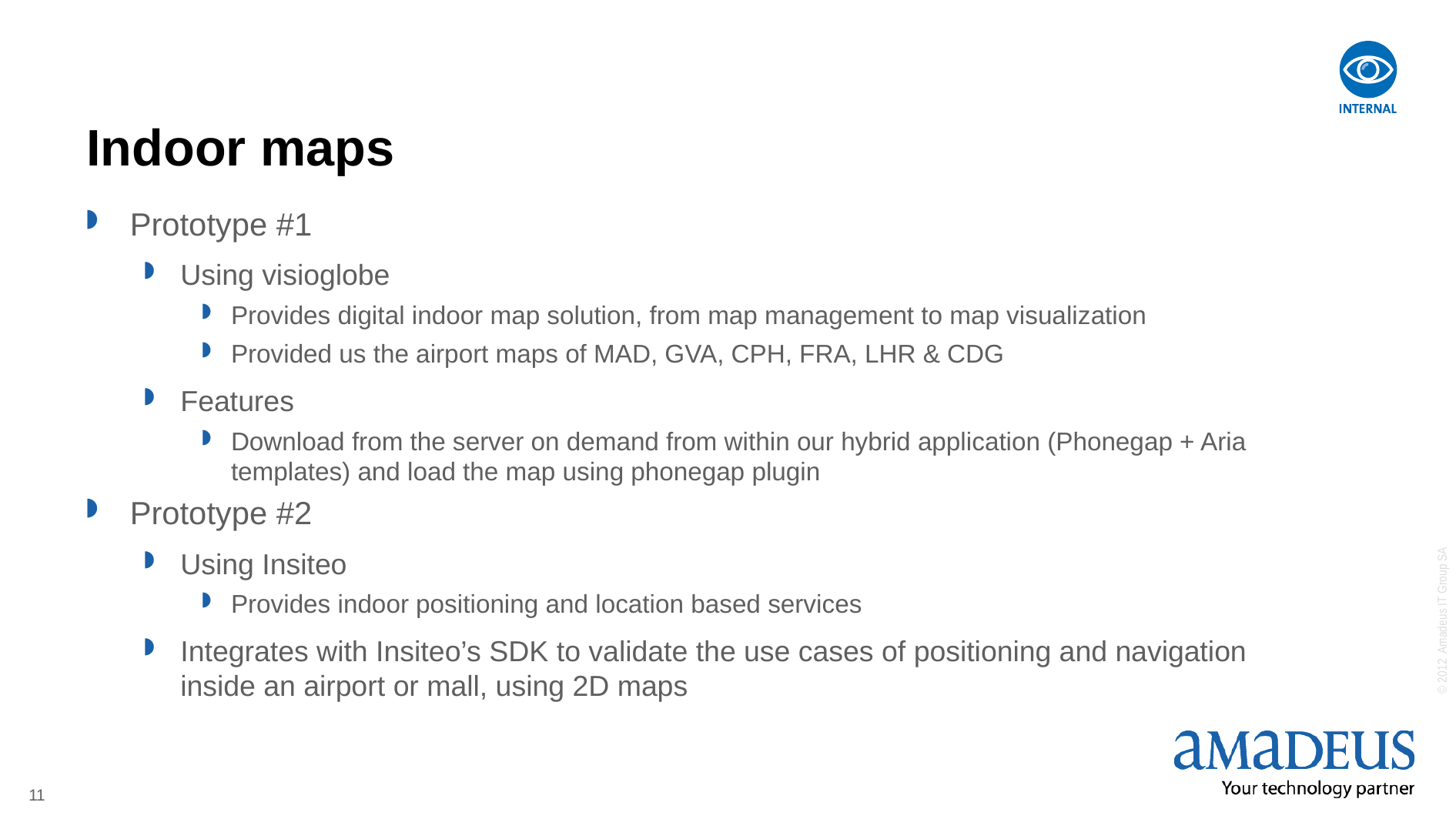

# Indoor maps
Prototype #1
Using visioglobe
Provides digital indoor map solution, from map management to map visualization
Provided us the airport maps of MAD, GVA, CPH, FRA, LHR & CDG
Features
Download from the server on demand from within our hybrid application (Phonegap + Aria templates) and load the map using phonegap plugin
Prototype #2
Using Insiteo
Provides indoor positioning and location based services
Integrates with Insiteo’s SDK to validate the use cases of positioning and navigation inside an airport or mall, using 2D maps
11